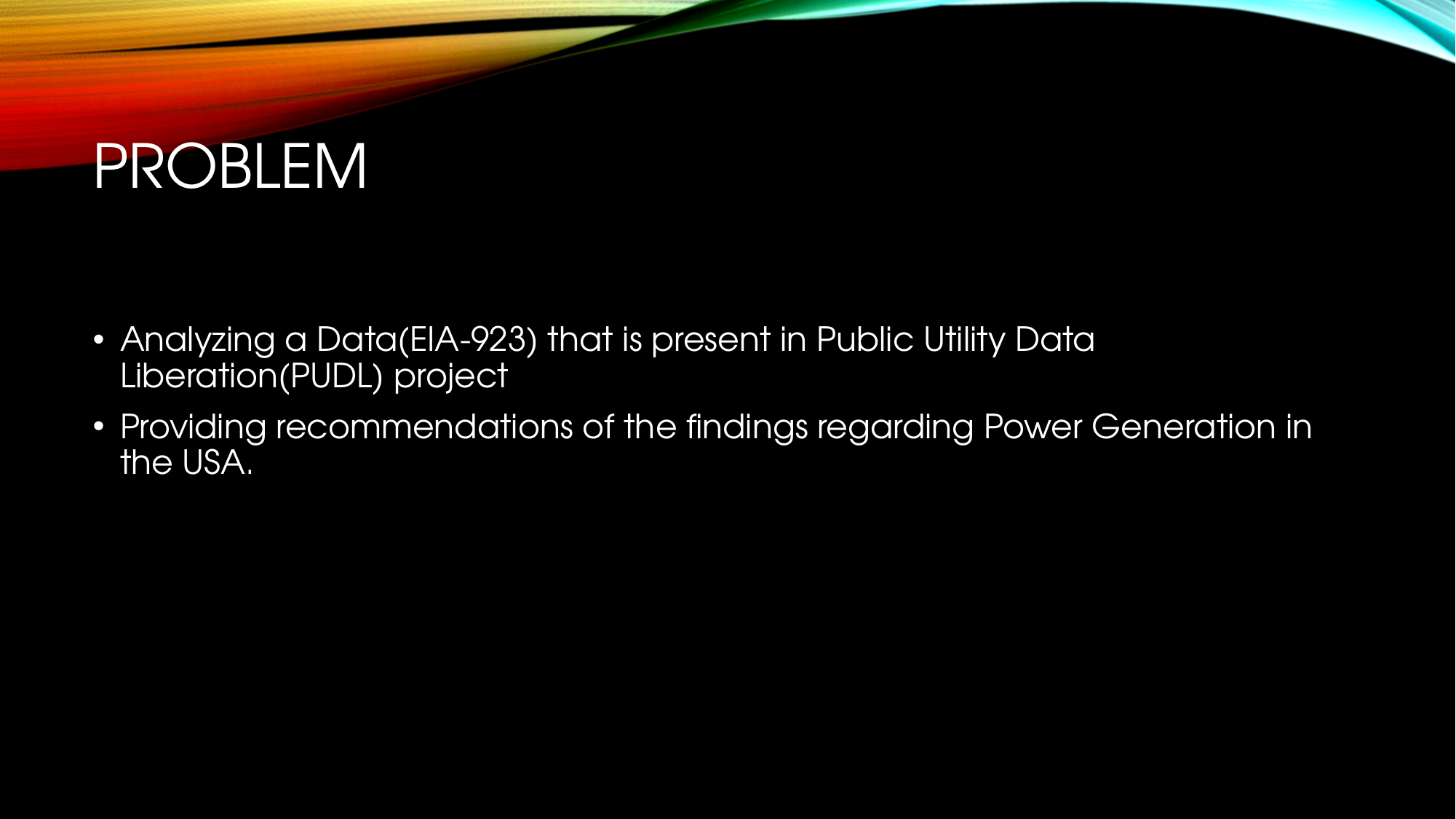

# Problem

Analyzing a Data(EIA-923) that is present in Public Utility Data Liberation(PUDL) project
Providing recommendations of the findings regarding Power Generation in the USA.